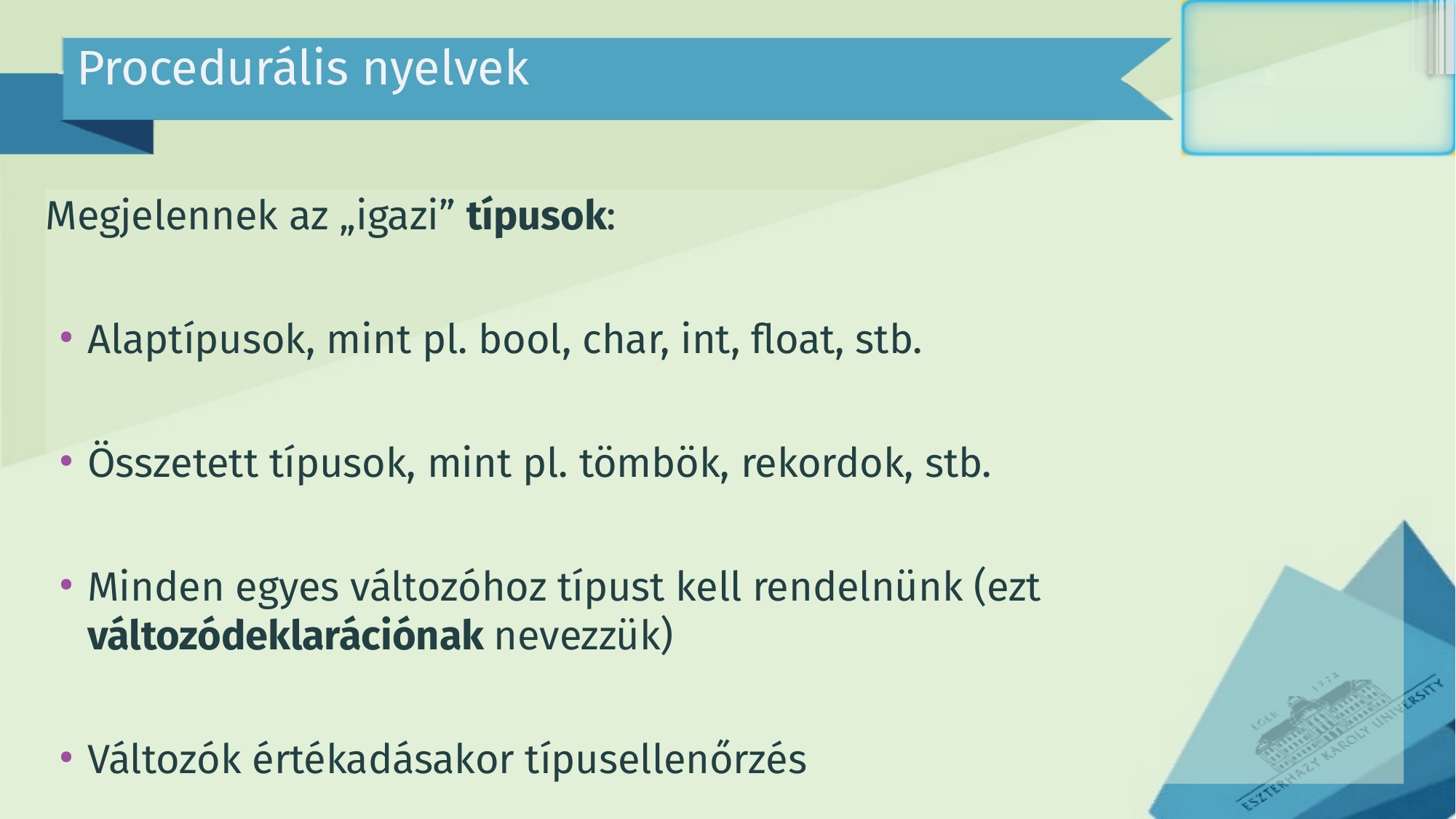

# Procedurális nyelvek
Megjelennek az „igazi” típusok:

Alaptípusok, mint pl. bool, char, int, float, stb.

Összetett típusok, mint pl. tömbök, rekordok, stb.

Minden egyes változóhoz típust kell rendelnünk (ezt változódeklarációnak nevezzük)

Változók értékadásakor típusellenőrzés